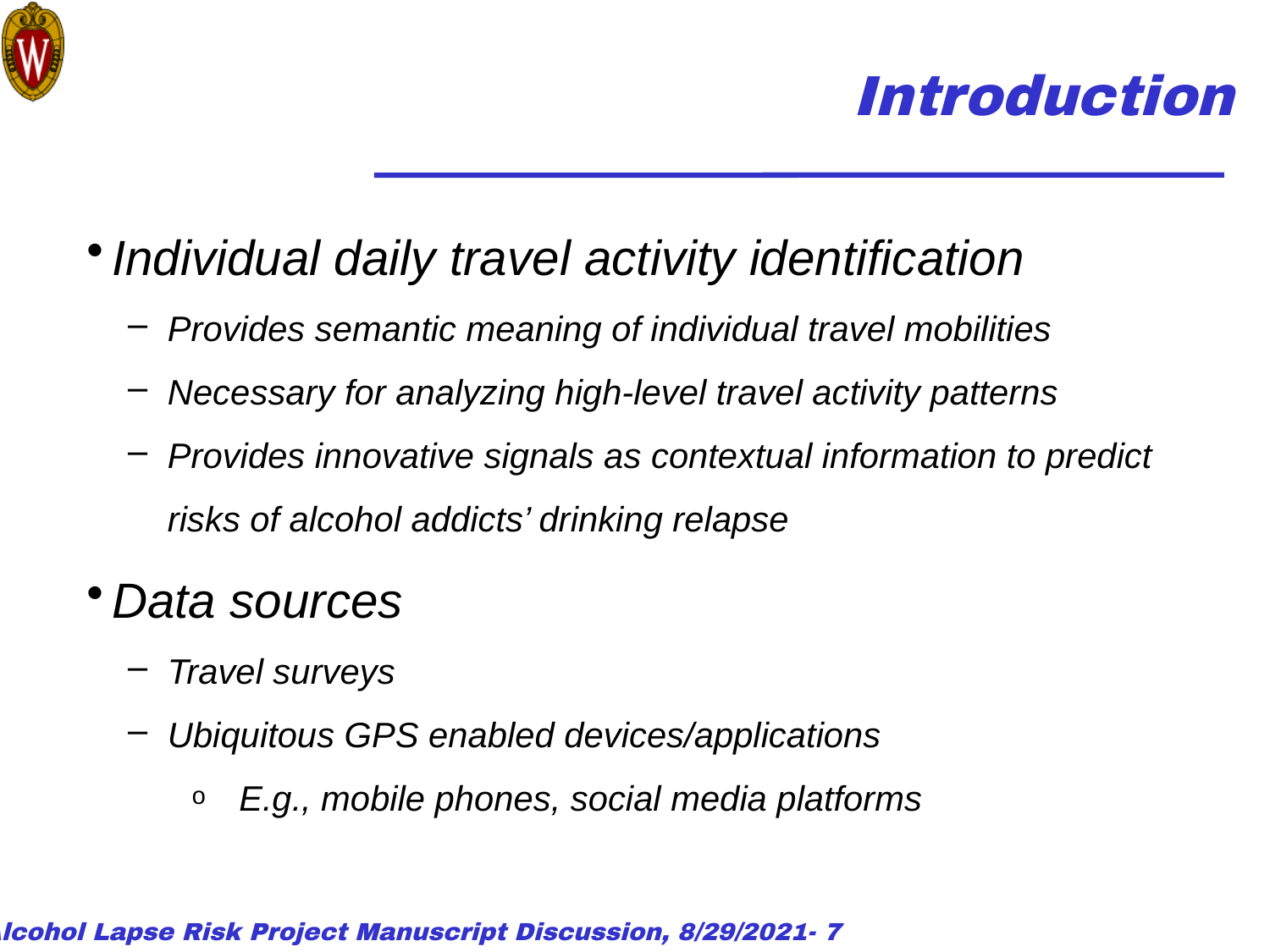

# Introduction
Individual daily travel activity identification
Provides semantic meaning of individual travel mobilities
Necessary for analyzing high-level travel activity patterns
Provides innovative signals as contextual information to predict risks of alcohol addicts’ drinking relapse
Data sources
Travel surveys
Ubiquitous GPS enabled devices/applications
E.g., mobile phones, social media platforms